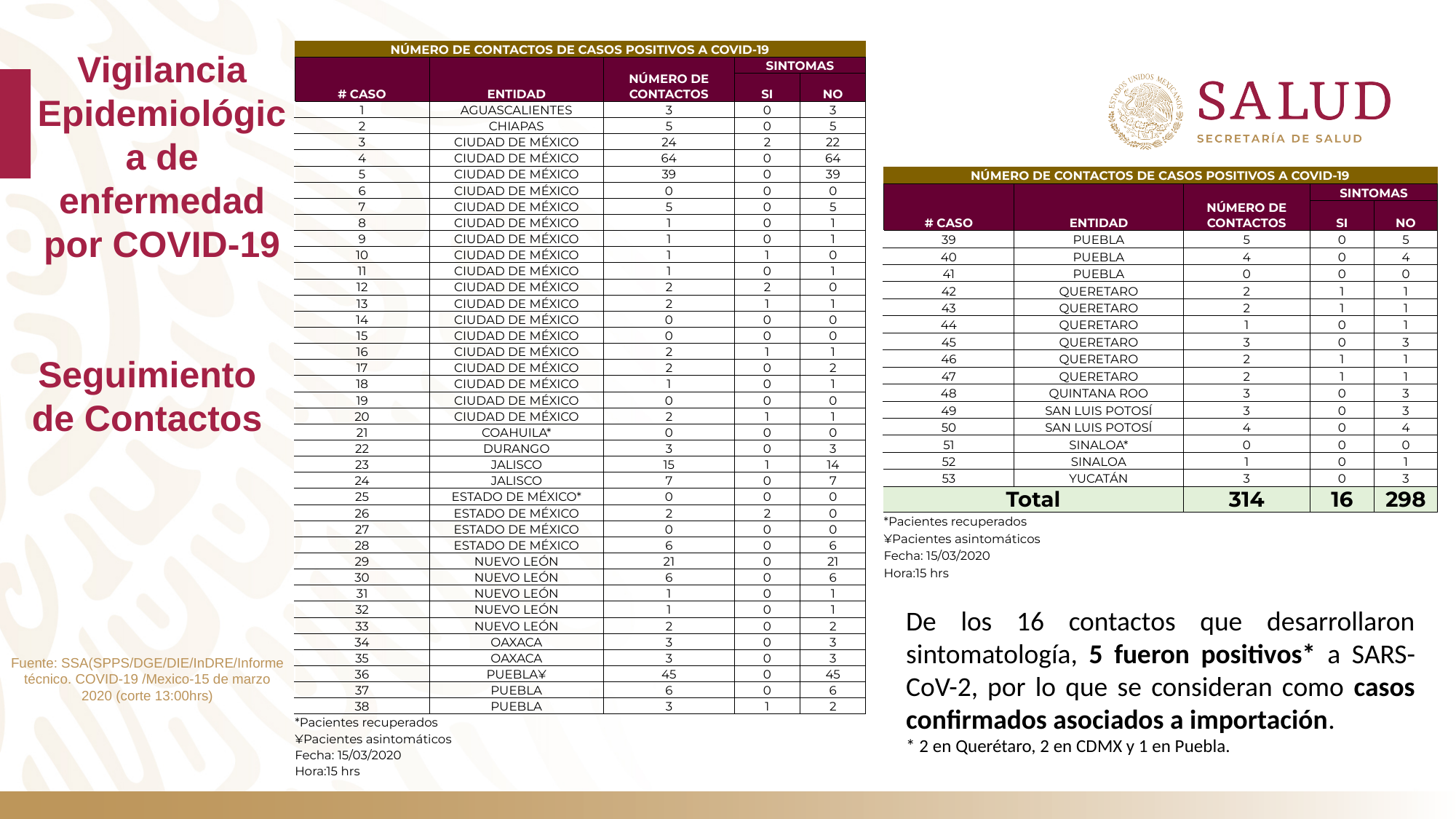

Vigilancia Epidemiológica de enfermedad por COVID-19
| NÚMERO DE CONTACTOS DE CASOS POSITIVOS A COVID-19 |  |  |  |  |  |
| --- | --- | --- | --- | --- | --- |
| # CASO | ENTIDAD |  | NÚMERO DE CONTACTOS | SINTOMAS |  |
|  |  |  |  | SI | NO |
| 1 | AGUASCALIENTES |  | 3 | 0 | 3 |
| 2 | CHIAPAS |  | 5 | 0 | 5 |
| 3 | CIUDAD DE MÉXICO |  | 24 | 2 | 22 |
| 4 | CIUDAD DE MÉXICO |  | 64 | 0 | 64 |
| 5 | CIUDAD DE MÉXICO |  | 39 | 0 | 39 |
| 6 | CIUDAD DE MÉXICO |  | 0 | 0 | 0 |
| 7 | CIUDAD DE MÉXICO |  | 5 | 0 | 5 |
| 8 | CIUDAD DE MÉXICO |  | 1 | 0 | 1 |
| 9 | CIUDAD DE MÉXICO |  | 1 | 0 | 1 |
| 10 | CIUDAD DE MÉXICO |  | 1 | 1 | 0 |
| 11 | CIUDAD DE MÉXICO |  | 1 | 0 | 1 |
| 12 | CIUDAD DE MÉXICO |  | 2 | 2 | 0 |
| 13 | CIUDAD DE MÉXICO |  | 2 | 1 | 1 |
| 14 | CIUDAD DE MÉXICO |  | 0 | 0 | 0 |
| 15 | CIUDAD DE MÉXICO |  | 0 | 0 | 0 |
| 16 | CIUDAD DE MÉXICO |  | 2 | 1 | 1 |
| 17 | CIUDAD DE MÉXICO |  | 2 | 0 | 2 |
| 18 | CIUDAD DE MÉXICO |  | 1 | 0 | 1 |
| 19 | CIUDAD DE MÉXICO |  | 0 | 0 | 0 |
| 20 | CIUDAD DE MÉXICO |  | 2 | 1 | 1 |
| 21 | COAHUILA\* |  | 0 | 0 | 0 |
| 22 | DURANGO |  | 3 | 0 | 3 |
| 23 | JALISCO |  | 15 | 1 | 14 |
| 24 | JALISCO |  | 7 | 0 | 7 |
| 25 | ESTADO DE MÉXICO\* |  | 0 | 0 | 0 |
| 26 | ESTADO DE MÉXICO |  | 2 | 2 | 0 |
| 27 | ESTADO DE MÉXICO |  | 0 | 0 | 0 |
| 28 | ESTADO DE MÉXICO |  | 6 | 0 | 6 |
| 29 | NUEVO LEÓN |  | 21 | 0 | 21 |
| 30 | NUEVO LEÓN |  | 6 | 0 | 6 |
| 31 | NUEVO LEÓN |  | 1 | 0 | 1 |
| 32 | NUEVO LEÓN |  | 1 | 0 | 1 |
| 33 | NUEVO LEÓN |  | 2 | 0 | 2 |
| 34 | OAXACA |  | 3 | 0 | 3 |
| 35 | OAXACA |  | 3 | 0 | 3 |
| 36 | PUEBLA¥ |  | 45 | 0 | 45 |
| 37 | PUEBLA |  | 6 | 0 | 6 |
| 38 | PUEBLA |  | 3 | 1 | 2 |
| \*Pacientes recuperados |  |  |  |  |  |
| ¥Pacientes asintomáticos |  |  |  |  |  |
| Fecha: 15/03/2020 |  |  |  |  |  |
| Hora:15 hrs |  |  |  |  |  |
| NÚMERO DE CONTACTOS DE CASOS POSITIVOS A COVID-19 |  |  |  |  |  |
| --- | --- | --- | --- | --- | --- |
| # CASO | ENTIDAD |  | NÚMERO DE CONTACTOS | SINTOMAS |  |
|  |  |  |  | SI | NO |
| 39 | PUEBLA |  | 5 | 0 | 5 |
| 40 | PUEBLA |  | 4 | 0 | 4 |
| 41 | PUEBLA |  | 0 | 0 | 0 |
| 42 | QUERETARO |  | 2 | 1 | 1 |
| 43 | QUERETARO |  | 2 | 1 | 1 |
| 44 | QUERETARO |  | 1 | 0 | 1 |
| 45 | QUERETARO |  | 3 | 0 | 3 |
| 46 | QUERETARO |  | 2 | 1 | 1 |
| 47 | QUERETARO |  | 2 | 1 | 1 |
| 48 | QUINTANA ROO |  | 3 | 0 | 3 |
| 49 | SAN LUIS POTOSÍ |  | 3 | 0 | 3 |
| 50 | SAN LUIS POTOSÍ |  | 4 | 0 | 4 |
| 51 | SINALOA\* |  | 0 | 0 | 0 |
| 52 | SINALOA |  | 1 | 0 | 1 |
| 53 | YUCATÁN |  | 3 | 0 | 3 |
| Total |  |  | 314 | 16 | 298 |
| \*Pacientes recuperados |  |  |  |  |  |
| ¥Pacientes asintomáticos |  |  |  |  |  |
| Fecha: 15/03/2020 |  |  |  |  |  |
| Hora:15 hrs |  |  |  |  |  |
Seguimiento
de Contactos
De los 16 contactos que desarrollaron sintomatología, 5 fueron positivos* a SARS-CoV-2, por lo que se consideran como casos confirmados asociados a importación.
* 2 en Querétaro, 2 en CDMX y 1 en Puebla.
Fuente: SSA(SPPS/DGE/DIE/InDRE/Informe técnico. COVID-19 /Mexico-15 de marzo 2020 (corte 13:00hrs)